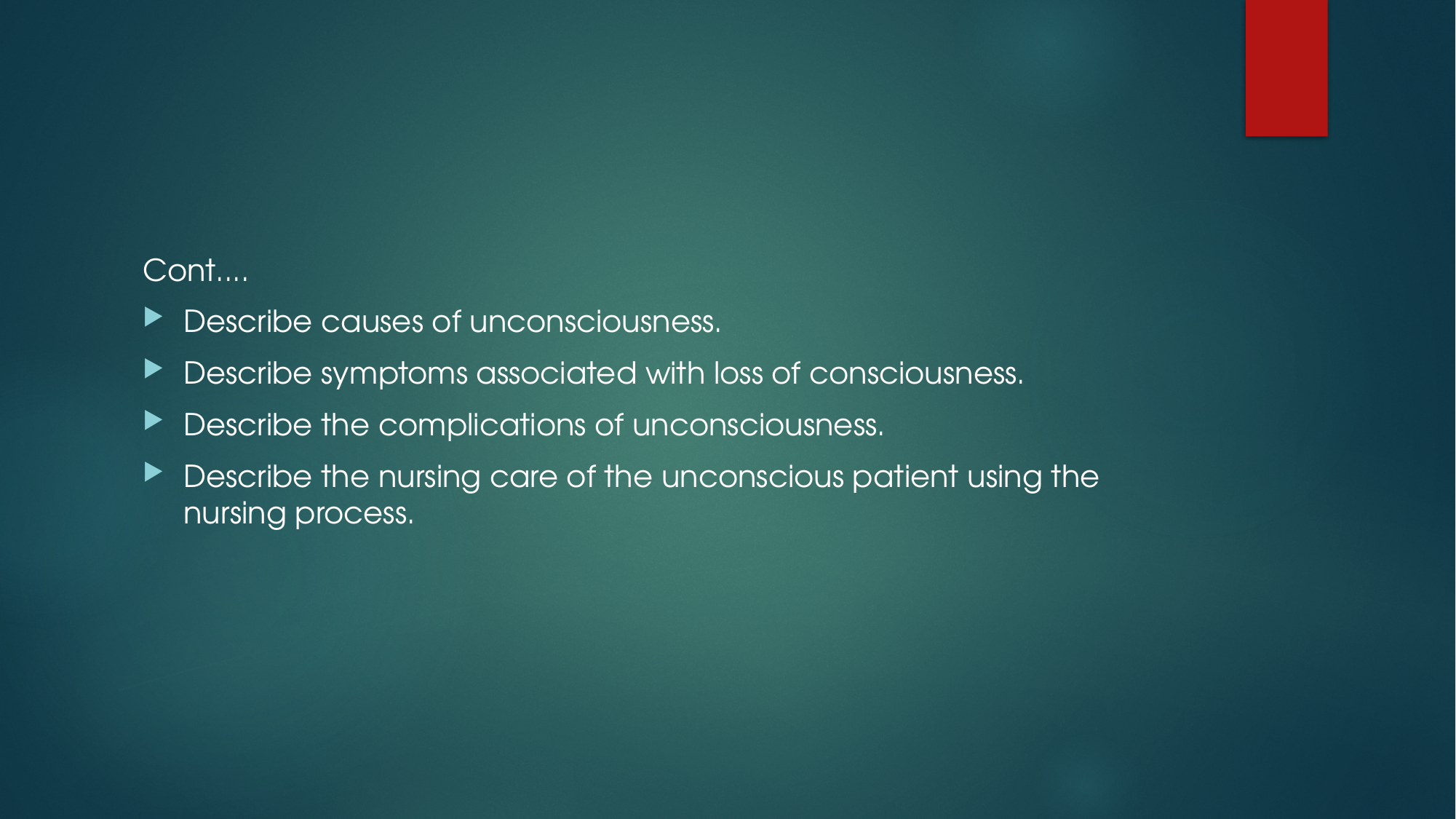

#
Cont....
Describe causes of unconsciousness.
Describe symptoms associated with loss of consciousness.
Describe the complications of unconsciousness.
Describe the nursing care of the unconscious patient using the nursing process.